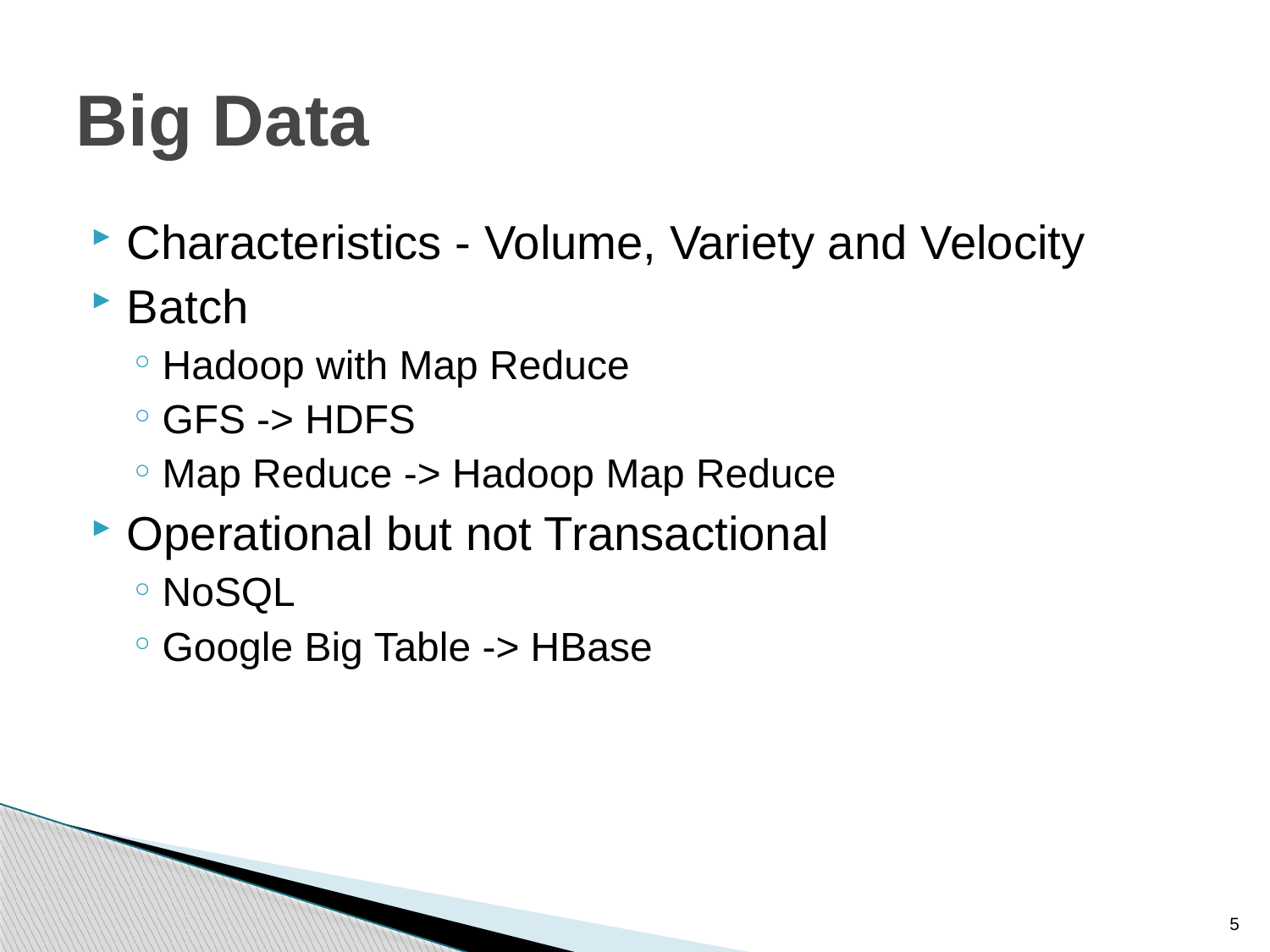

# Big Data
Characteristics - Volume, Variety and Velocity
Batch
Hadoop with Map Reduce
GFS -> HDFS
Map Reduce -> Hadoop Map Reduce
Operational but not Transactional
NoSQL
Google Big Table -> HBase
5